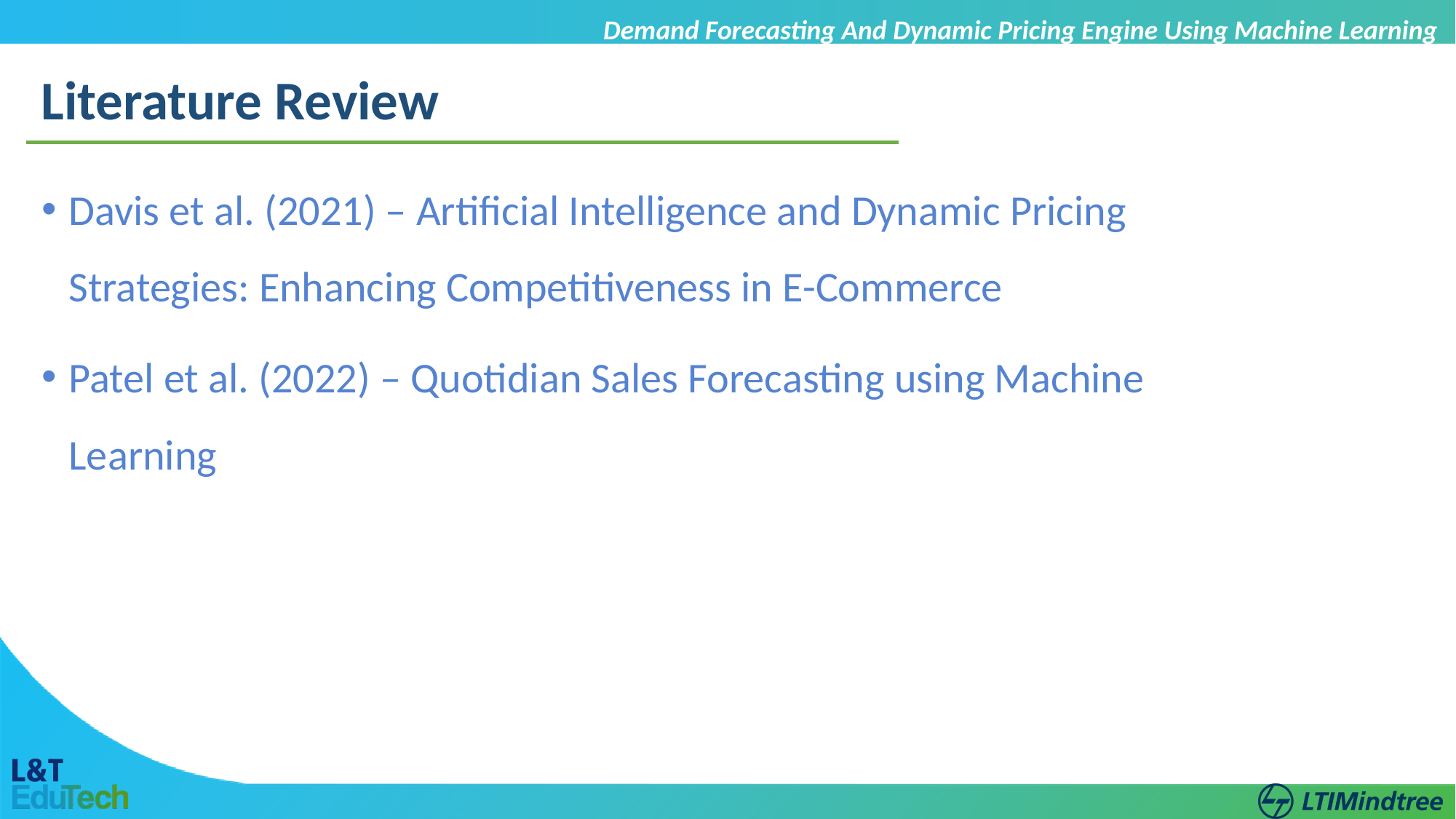

Demand Forecasting And Dynamic Pricing Engine Using Machine Learning
Literature Review
Davis et al. (2021) – Artificial Intelligence and Dynamic Pricing Strategies: Enhancing Competitiveness in E-Commerce
Patel et al. (2022) – Quotidian Sales Forecasting using Machine Learning